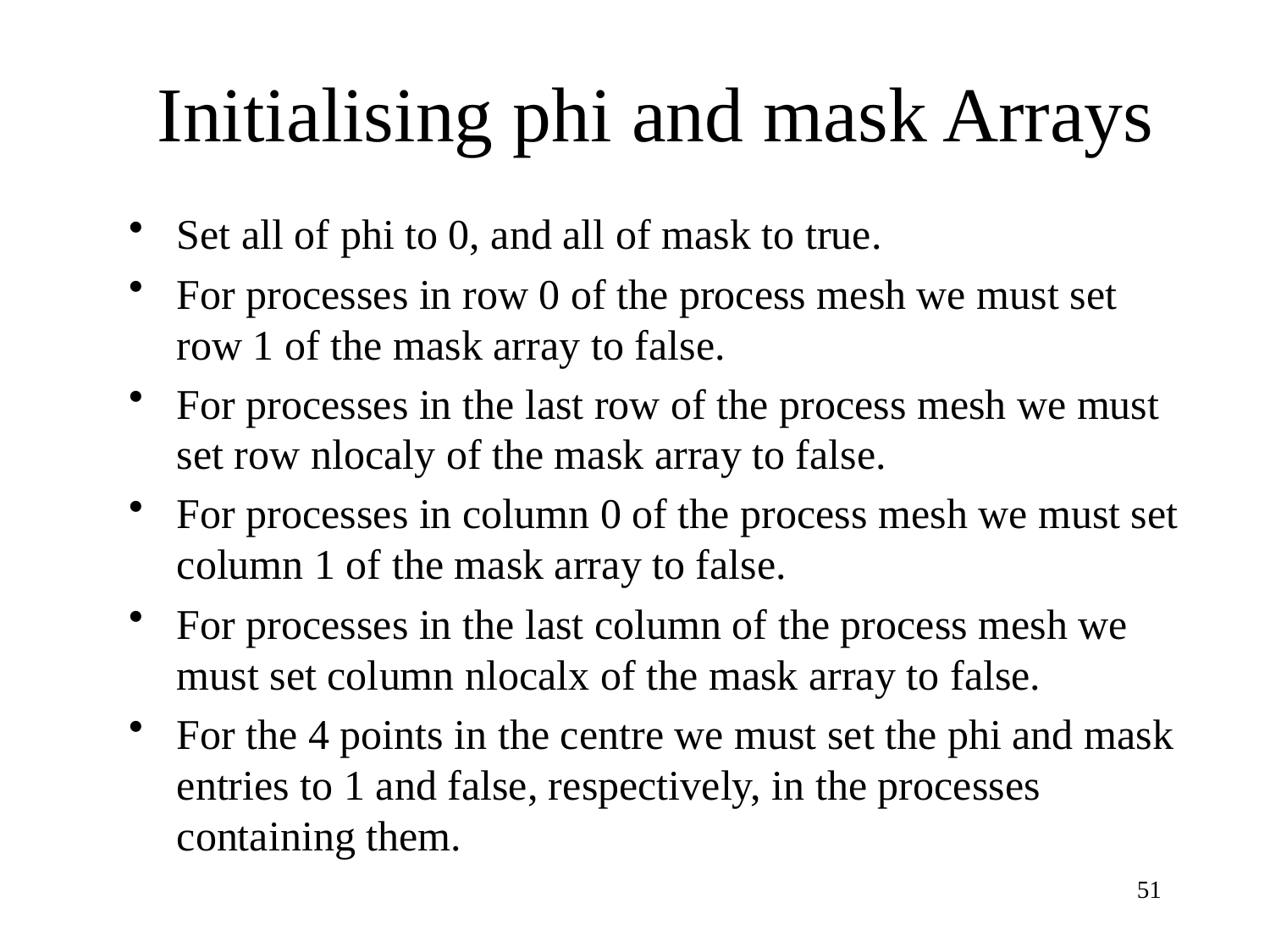

# Initialising phi and mask Arrays
Set all of phi to 0, and all of mask to true.
For processes in row 0 of the process mesh we must set row 1 of the mask array to false.
For processes in the last row of the process mesh we must set row nlocaly of the mask array to false.
For processes in column 0 of the process mesh we must set column 1 of the mask array to false.
For processes in the last column of the process mesh we must set column nlocalx of the mask array to false.
For the 4 points in the centre we must set the phi and mask entries to 1 and false, respectively, in the processes containing them.
51